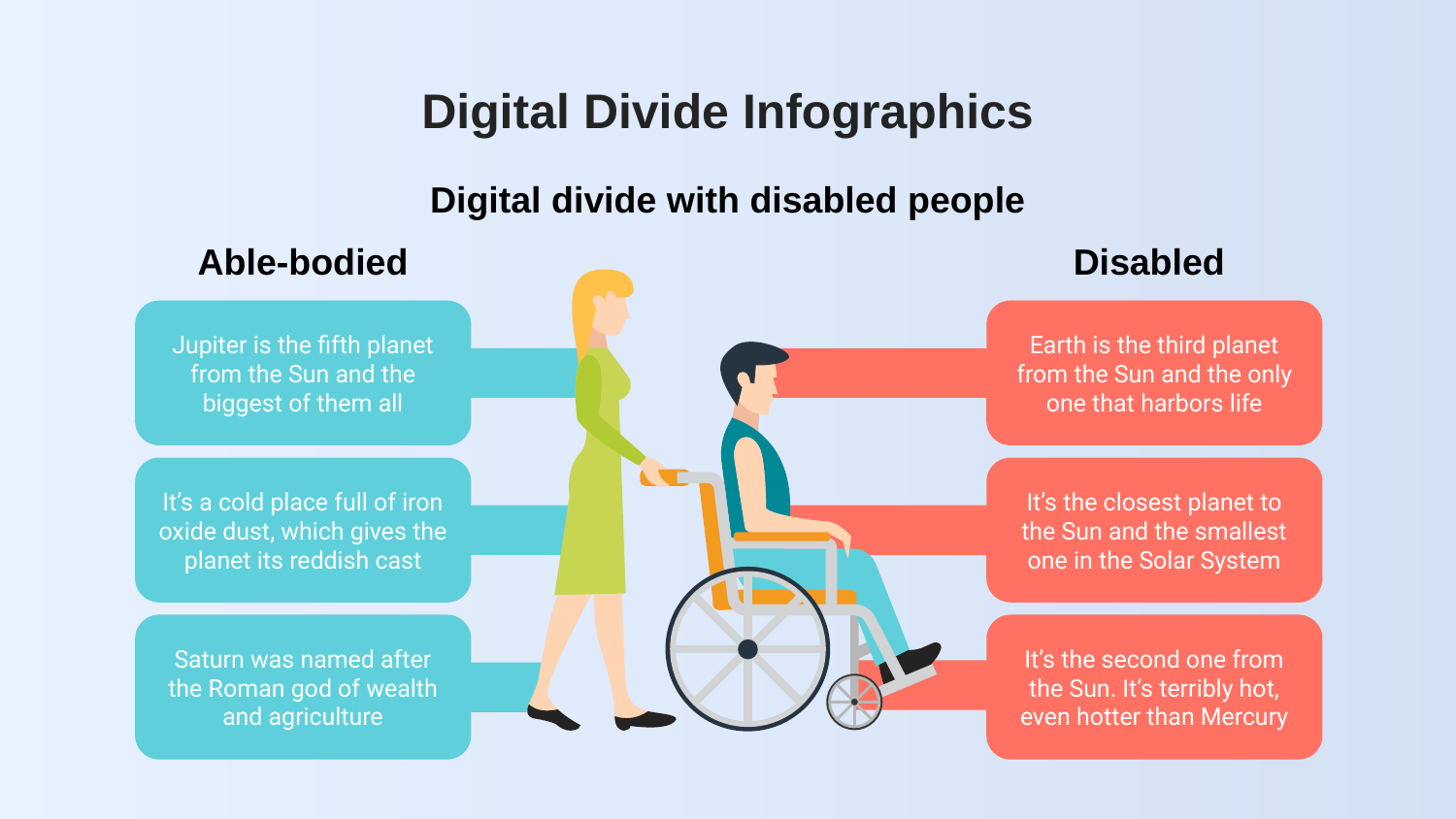

# Digital Divide Infographics
Digital divide with disabled people
Able-bodied
Disabled

Jupiter is the fifth planet from the Sun and the biggest of them all

Earth is the third planet from the Sun and the only one that harbors life

It’s a cold place full of iron oxide dust, which gives the planet its reddish cast

It’s the closest planet to the Sun and the smallest one in the Solar System

Saturn was named after the Roman god of wealth and agriculture

It’s the second one from the Sun. It’s terribly hot, even hotter than Mercury